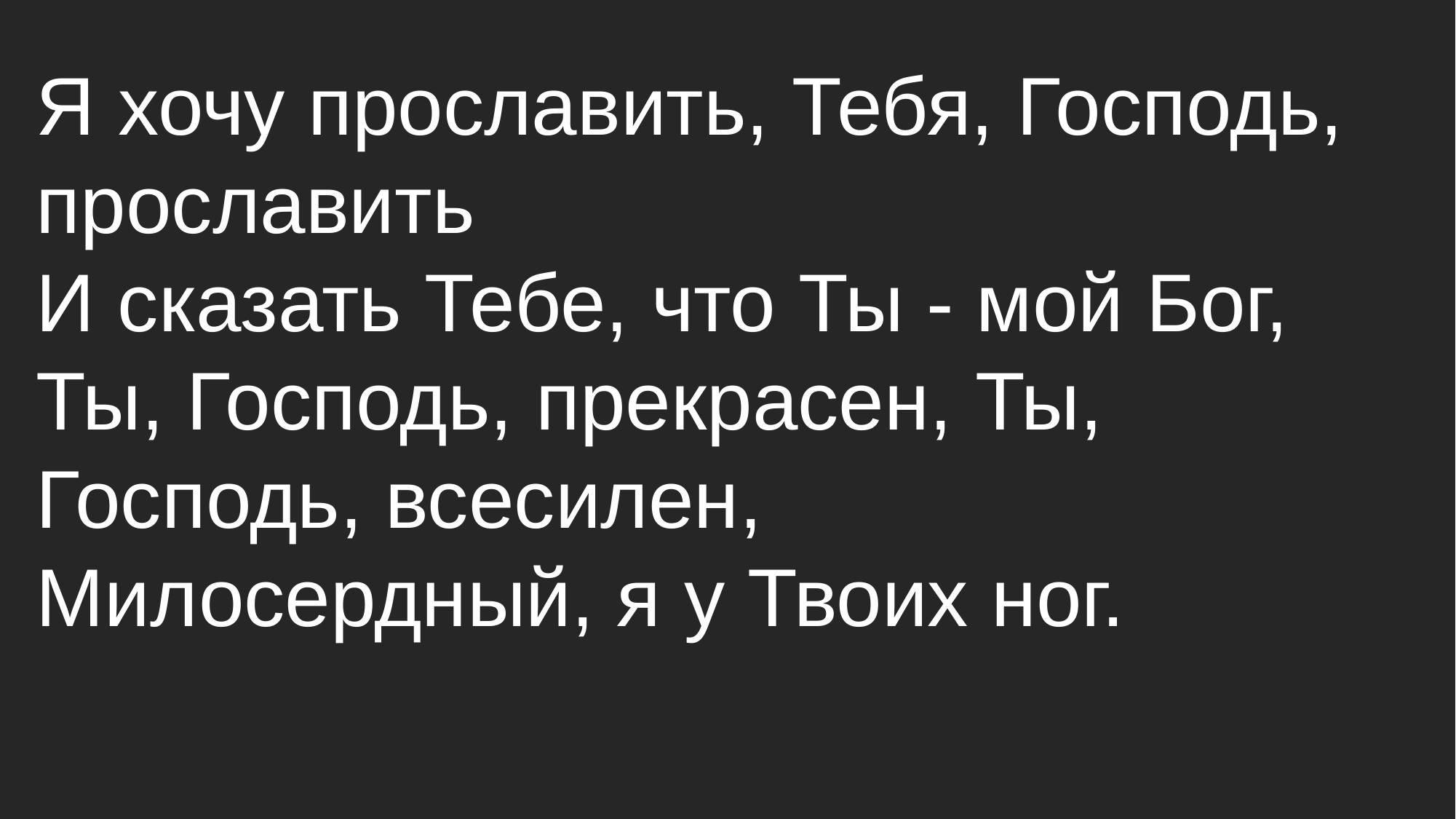

Я хочу прославить, Тебя, Господь, прославить
И сказать Тебе, что Ты - мой Бог,
Ты, Господь, прекрасен, Ты, Господь, всесилен,
Милосердный, я у Твоих ног.